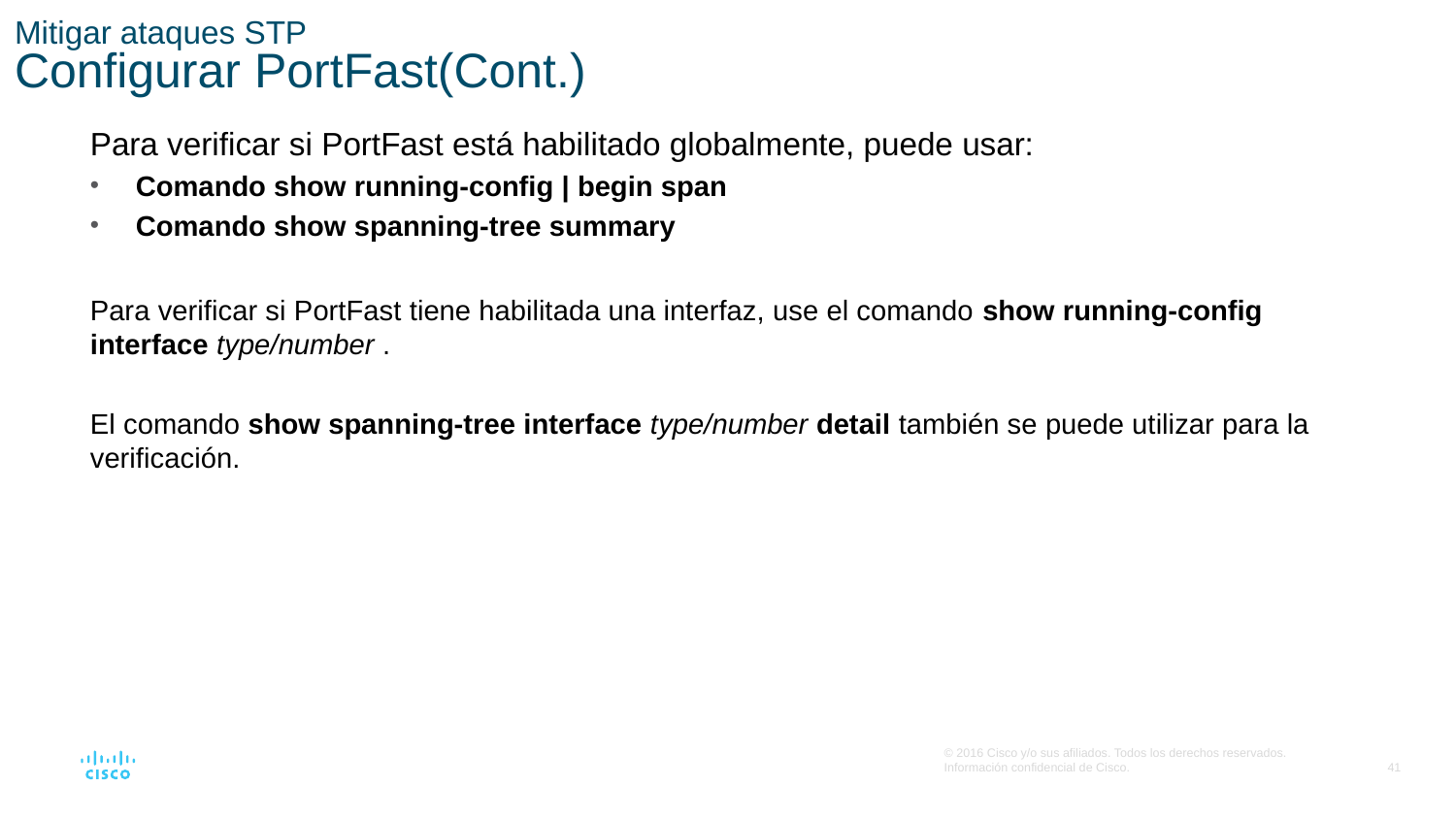

# Mitigar ataques STP Configurar PortFast(Cont.)
Para verificar si PortFast está habilitado globalmente, puede usar:
Comando show running-config | begin span
Comando show spanning-tree summary

Para verificar si PortFast tiene habilitada una interfaz, use el comando show running-config interface type/number .

El comando show spanning-tree interface type/number detail también se puede utilizar para la verificación.